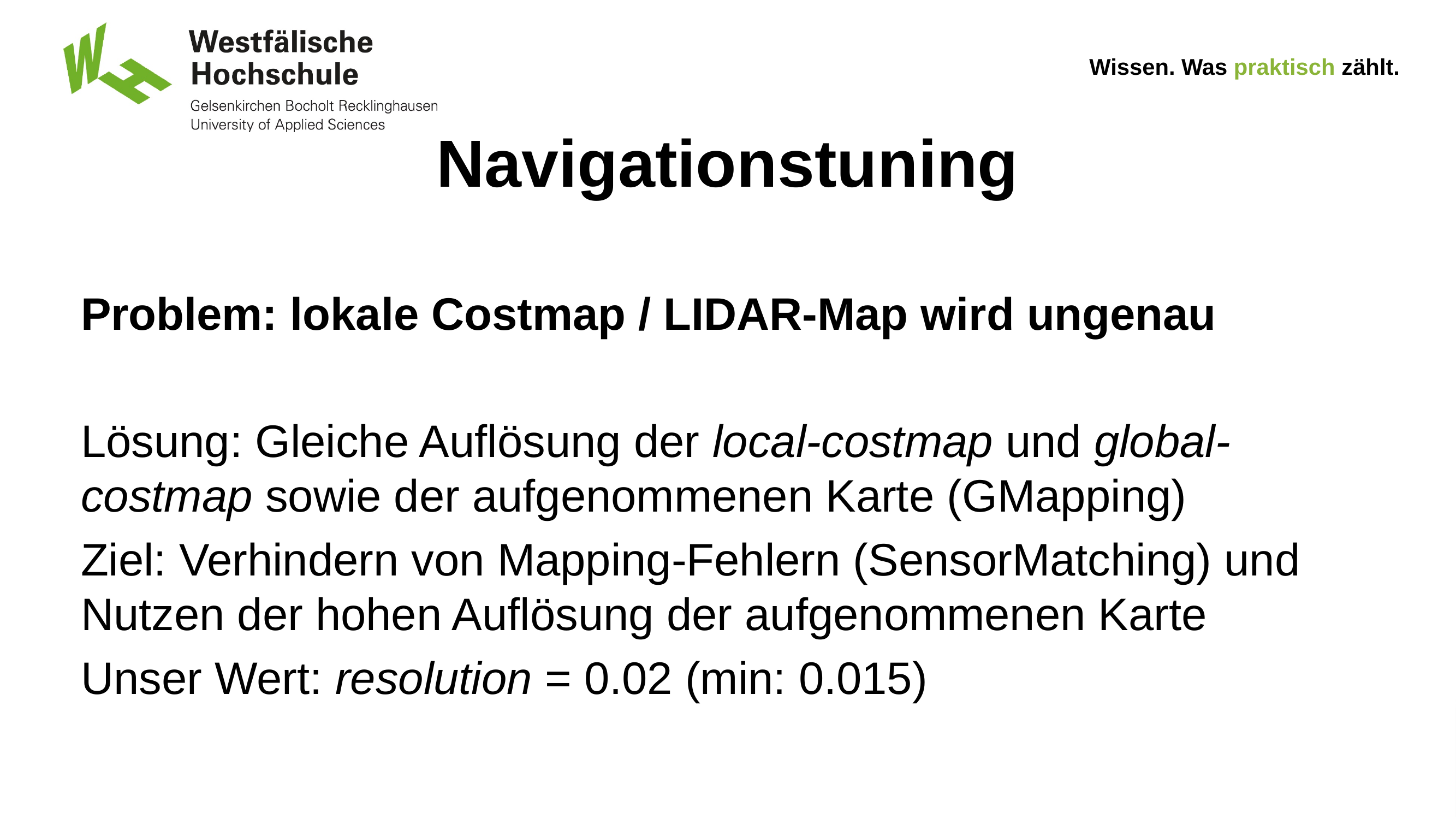

# Navigationstuning
Problem: lokale Costmap / LIDAR-Map wird ungenau

Lösung: Gleiche Auflösung der local-costmap und global-costmap sowie der aufgenommenen Karte (GMapping)
Ziel: Verhindern von Mapping-Fehlern (SensorMatching) und Nutzen der hohen Auflösung der aufgenommenen Karte
Unser Wert: resolution = 0.02 (min: 0.015)